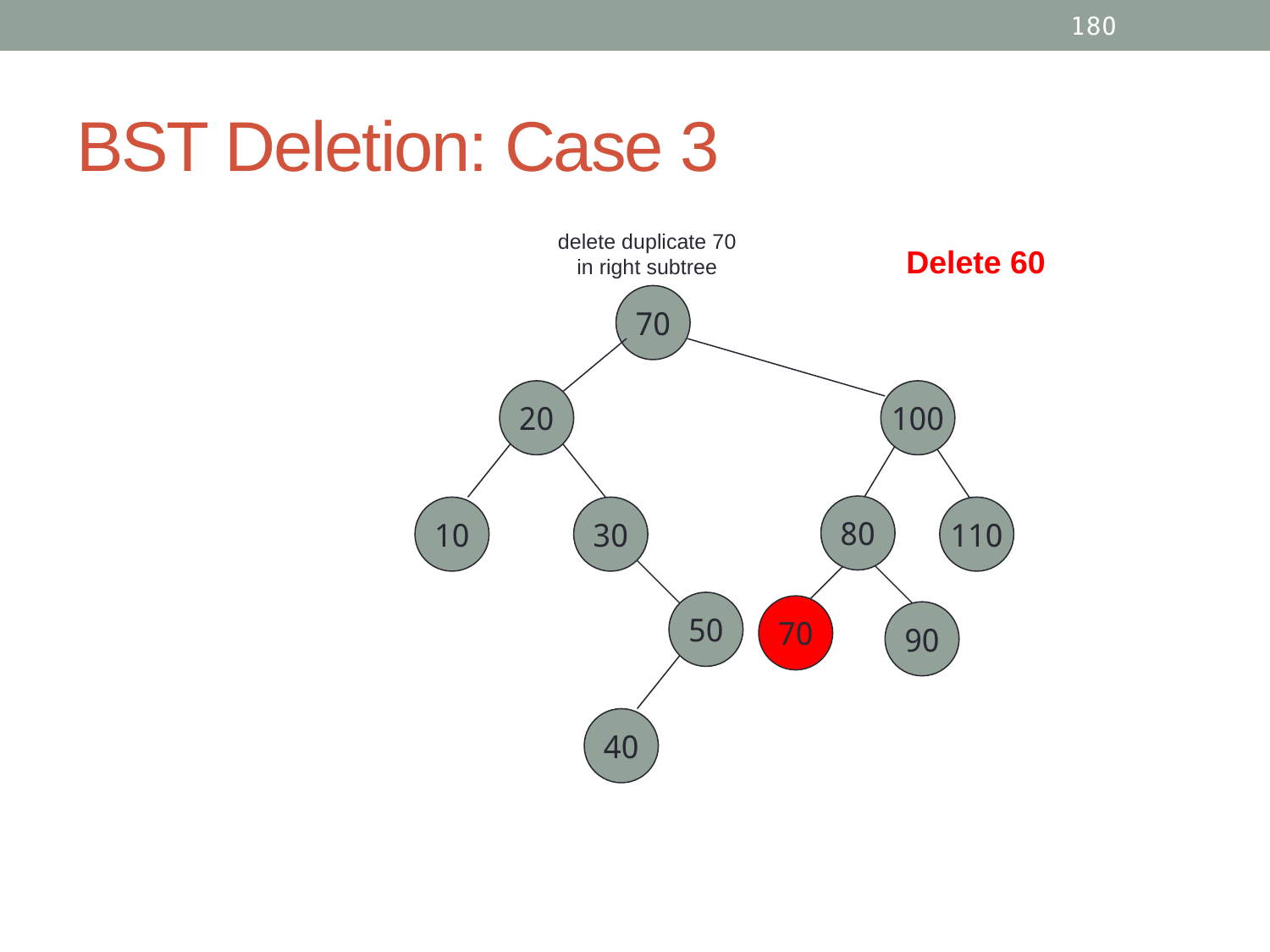

180
# BST Deletion: Case 3
delete duplicate 70
in right subtree
Delete 60
70

20
100

10
30
110

50
70
90

40

80